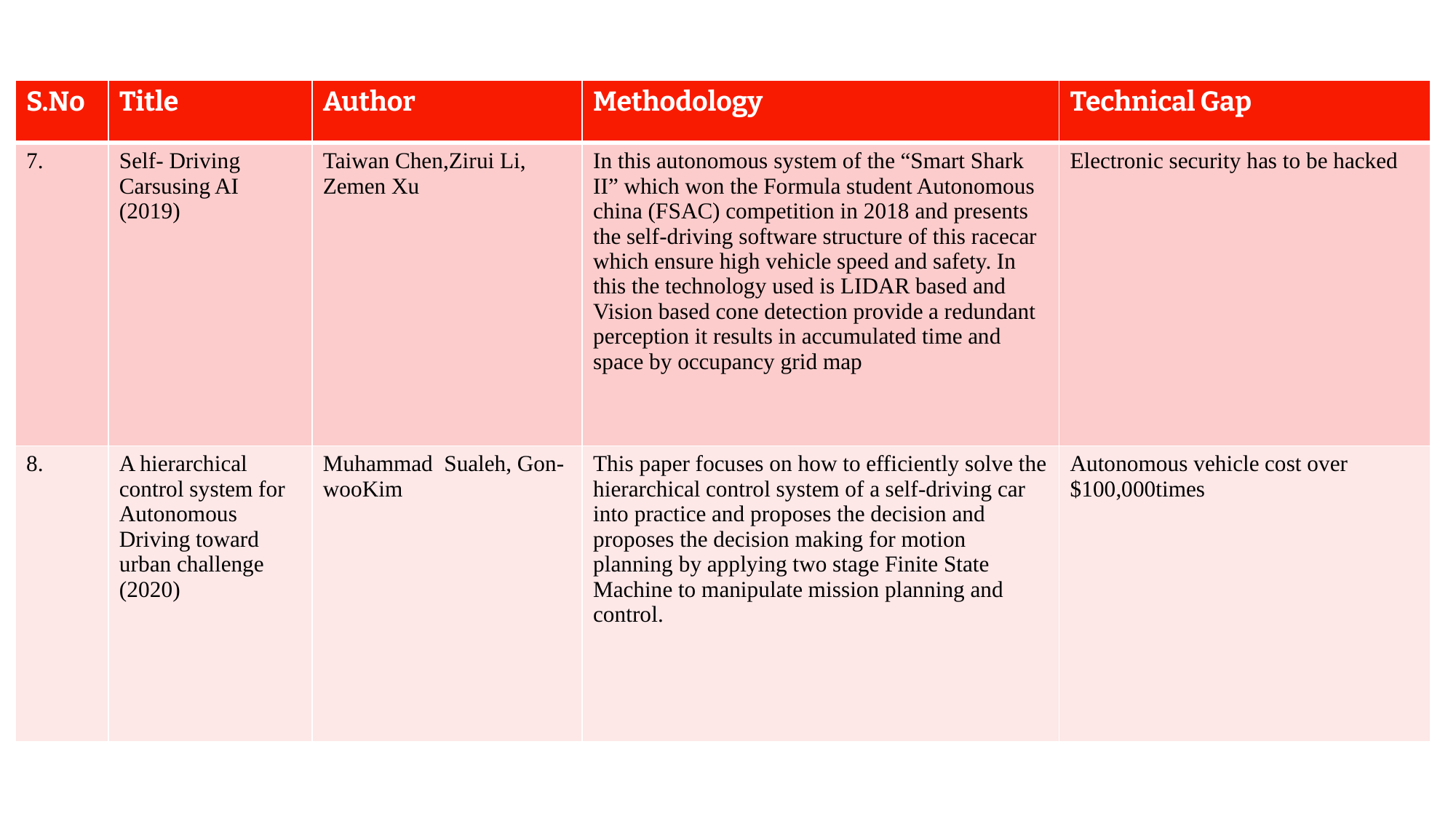

| S.No | Title | Author | Methodology | Technical Gap |
| --- | --- | --- | --- | --- |
| 7. | Self- Driving Carsusing AI (2019) | Taiwan Chen,Zirui Li, Zemen Xu | In this autonomous system of the “Smart Shark II” which won the Formula student Autonomous china (FSAC) competition in 2018 and presents the self-driving software structure of this racecar which ensure high vehicle speed and safety. In this the technology used is LIDAR based and Vision based cone detection provide a redundant perception it results in accumulated time and space by occupancy grid map | Electronic security has to be hacked |
| 8. | A hierarchical control system for Autonomous Driving toward urban challenge (2020) | Muhammad  Sualeh, Gon-wooKim | This paper focuses on how to efficiently solve the hierarchical control system of a self-driving car into practice and proposes the decision and proposes the decision making for motion planning by applying two stage Finite State Machine to manipulate mission planning and control. | Autonomous vehicle cost over $100,000times |